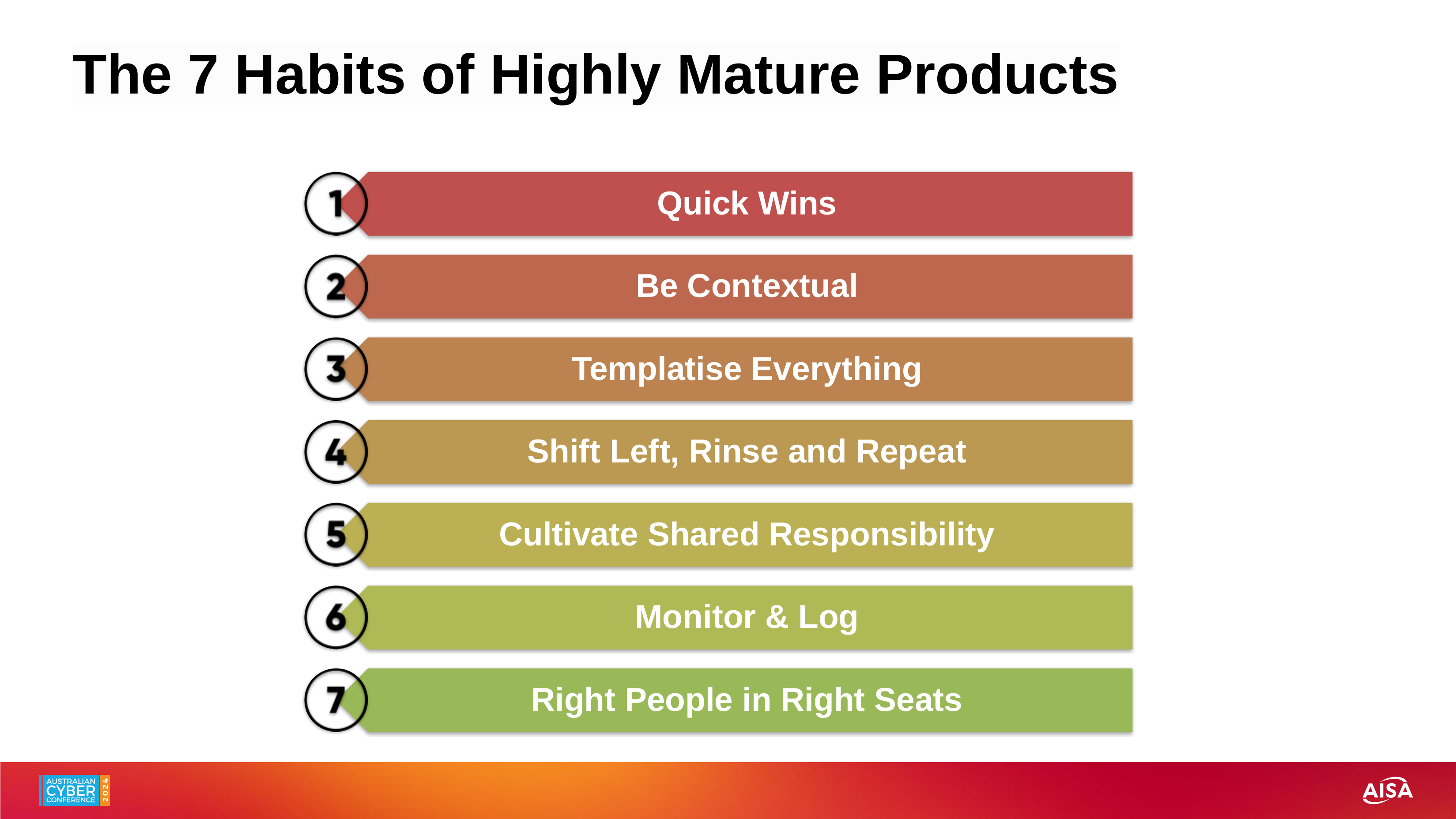

# The 7 Habits of Highly Mature Products

Quick Wins

Be Contextual

Templatise Everything

Shift Left, Rinse and Repeat

Cultivate Shared Responsibility

Monitor & Log

Right People in Right Seats